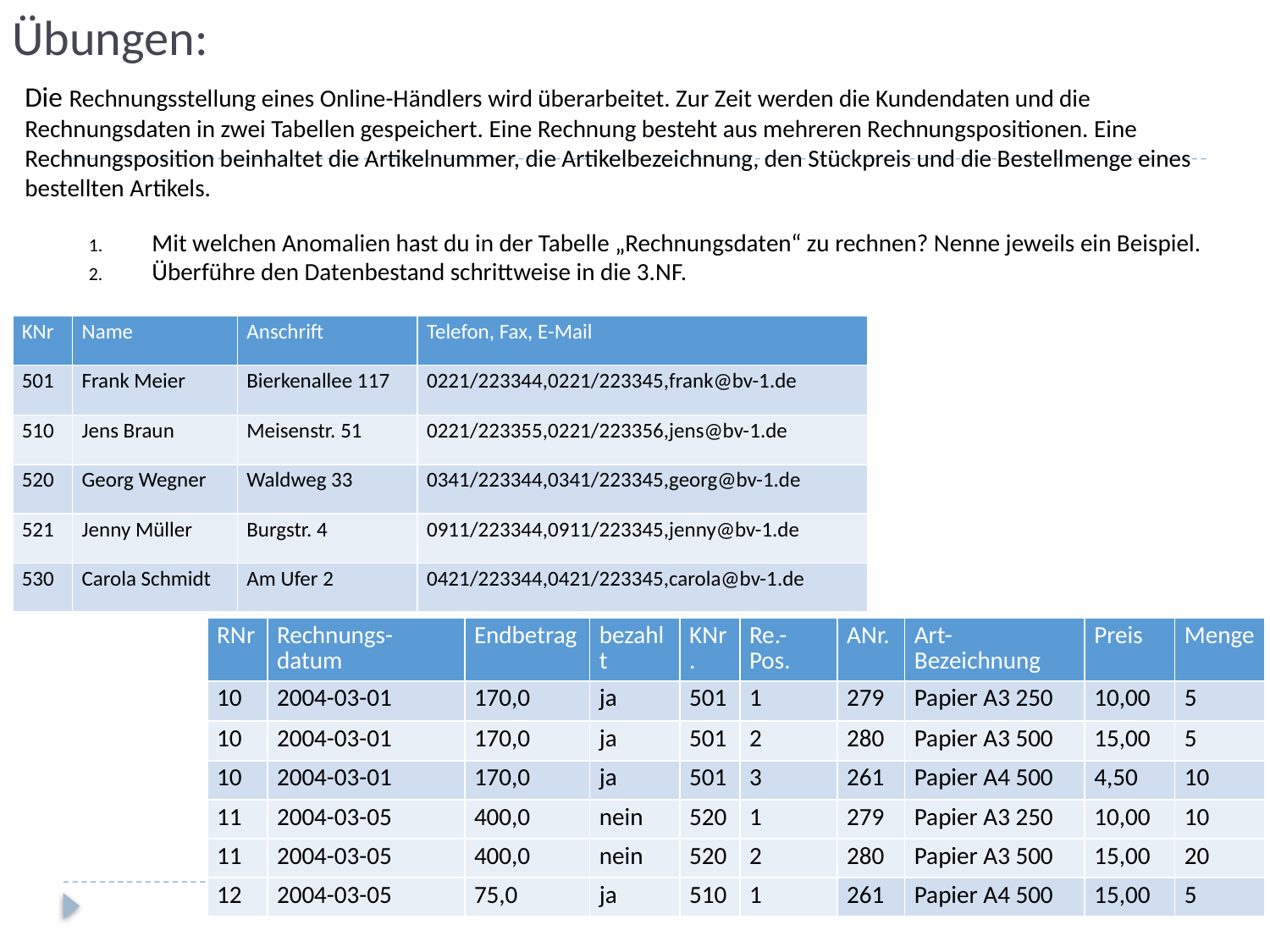

# Übungen:
Die Rechnungsstellung eines Online-Händlers wird überarbeitet. Zur Zeit werden die Kundendaten und die Rechnungsdaten in zwei Tabellen gespeichert. Eine Rechnung besteht aus mehreren Rechnungspositionen. Eine Rechnungsposition beinhaltet die Artikelnummer, die Artikelbezeichnung, den Stückpreis und die Bestellmenge eines bestellten Artikels.
Mit welchen Anomalien hast du in der Tabelle „Rechnungsdaten“ zu rechnen? Nenne jeweils ein Beispiel.
Überführe den Datenbestand schrittweise in die 3.NF.
| KNr | Name | Anschrift | Telefon, Fax, E-Mail |
| --- | --- | --- | --- |
| 501 | Frank Meier | Bierkenallee 117 | 0221/223344,0221/223345,frank@bv-1.de |
| 510 | Jens Braun | Meisenstr. 51 | 0221/223355,0221/223356,jens@bv-1.de |
| 520 | Georg Wegner | Waldweg 33 | 0341/223344,0341/223345,georg@bv-1.de |
| 521 | Jenny Müller | Burgstr. 4 | 0911/223344,0911/223345,jenny@bv-1.de |
| 530 | Carola Schmidt | Am Ufer 2 | 0421/223344,0421/223345,carola@bv-1.de |
| RNr | Rechnungs-datum | Endbetrag | bezahlt | KNr. | Re.-Pos. | ANr. | Art-Bezeichnung | Preis | Menge |
| --- | --- | --- | --- | --- | --- | --- | --- | --- | --- |
| 10 | 2004-03-01 | 170,0 | ja | 501 | 1 | 279 | Papier A3 250 | 10,00 | 5 |
| 10 | 2004-03-01 | 170,0 | ja | 501 | 2 | 280 | Papier A3 500 | 15,00 | 5 |
| 10 | 2004-03-01 | 170,0 | ja | 501 | 3 | 261 | Papier A4 500 | 4,50 | 10 |
| 11 | 2004-03-05 | 400,0 | nein | 520 | 1 | 279 | Papier A3 250 | 10,00 | 10 |
| 11 | 2004-03-05 | 400,0 | nein | 520 | 2 | 280 | Papier A3 500 | 15,00 | 20 |
| 12 | 2004-03-05 | 75,0 | ja | 510 | 1 | 261 | Papier A4 500 | 15,00 | 5 |